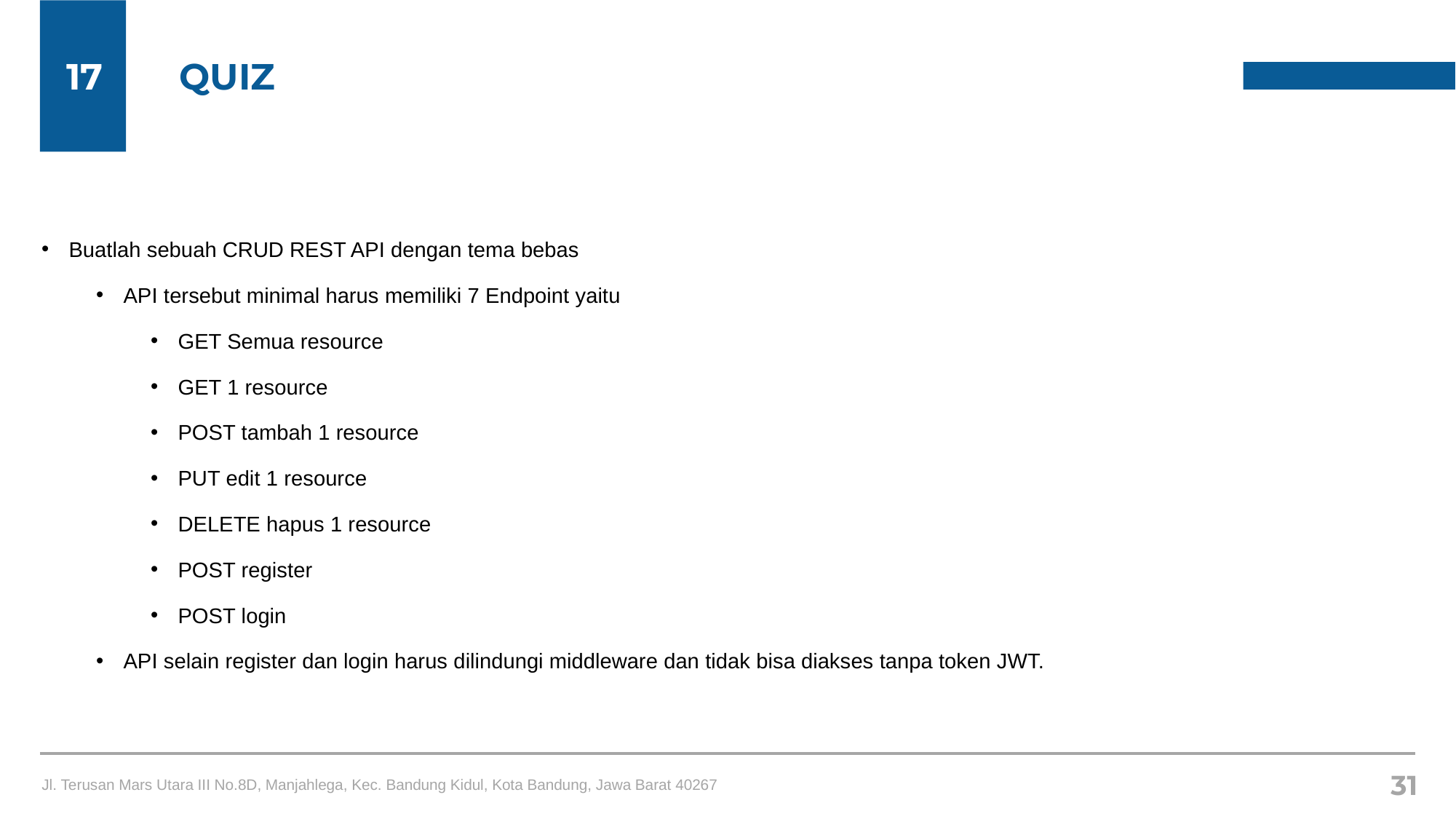

17
QUIZ

Buatlah sebuah CRUD REST API dengan tema bebas
API tersebut minimal harus memiliki 7 Endpoint yaitu
GET Semua resource
GET 1 resource
POST tambah 1 resource
PUT edit 1 resource
DELETE hapus 1 resource
POST register
POST login
API selain register dan login harus dilindungi middleware dan tidak bisa diakses tanpa token JWT.
31
Jl. Terusan Mars Utara III No.8D, Manjahlega, Kec. Bandung Kidul, Kota Bandung, Jawa Barat 40267